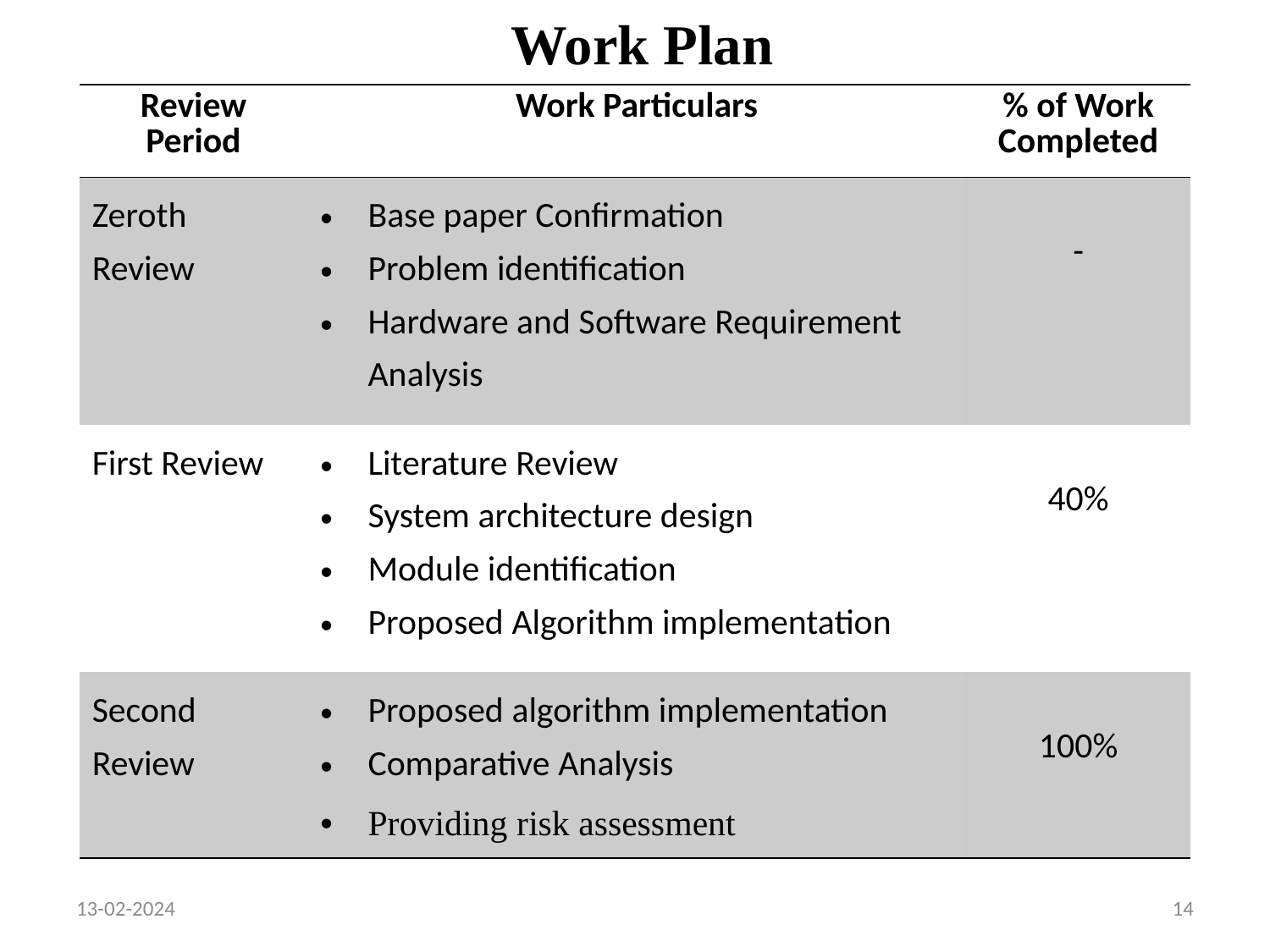

# Work Plan
| Review Period | Work Particulars | % of Work Completed |
| --- | --- | --- |
| Zeroth Review | Base paper Confirmation Problem identification Hardware and Software Requirement Analysis | - |
| First Review | Literature Review System architecture design Module identification Proposed Algorithm implementation | 40% |
| Second Review | Proposed algorithm implementation Comparative Analysis Providing risk assessment | 100% |
13-02-2024
14